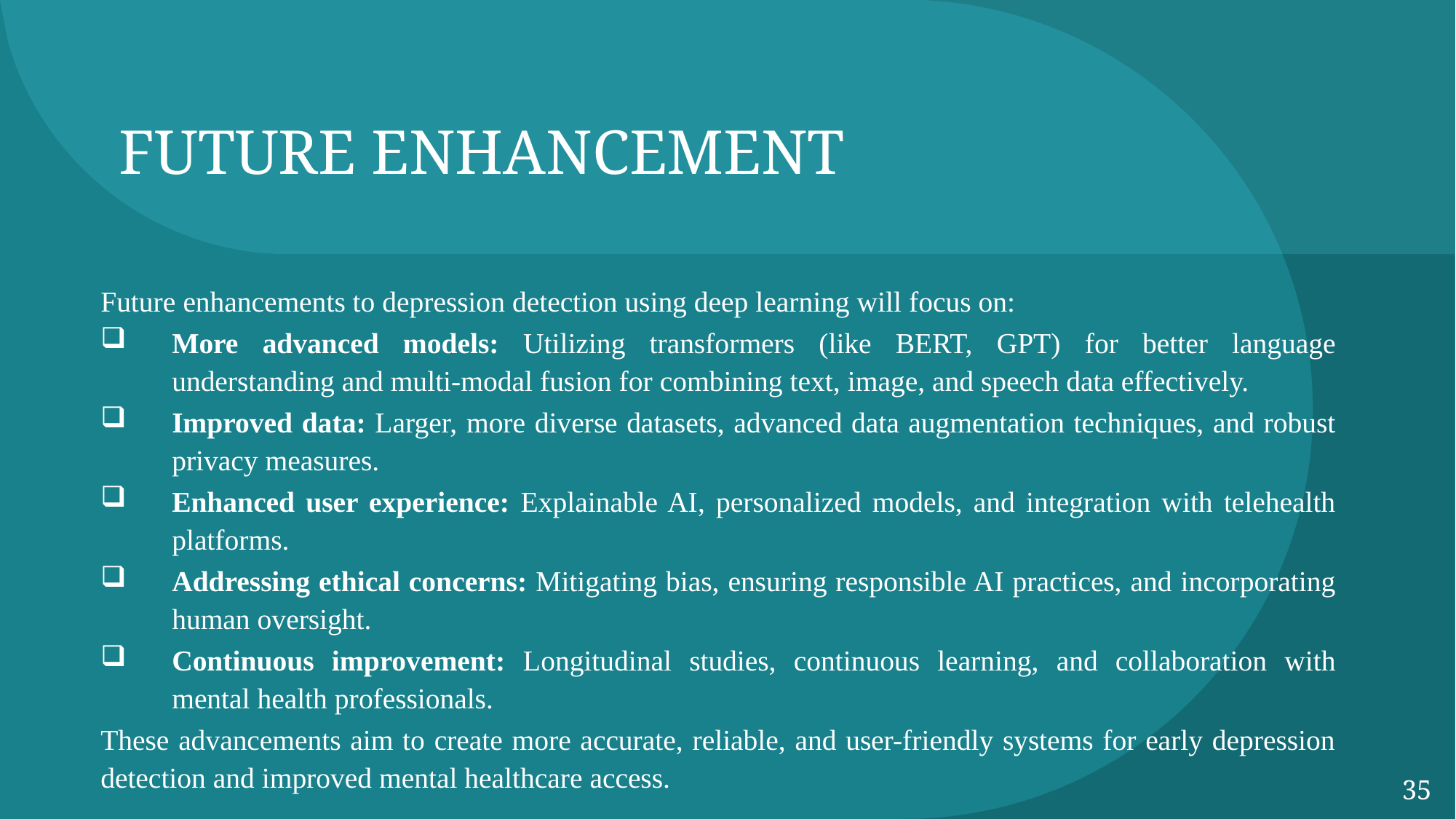

FUTURE ENHANCEMENT
Future enhancements to depression detection using deep learning will focus on:
More advanced models: Utilizing transformers (like BERT, GPT) for better language understanding and multi-modal fusion for combining text, image, and speech data effectively.
Improved data: Larger, more diverse datasets, advanced data augmentation techniques, and robust privacy measures.
Enhanced user experience: Explainable AI, personalized models, and integration with telehealth platforms.
Addressing ethical concerns: Mitigating bias, ensuring responsible AI practices, and incorporating human oversight.
Continuous improvement: Longitudinal studies, continuous learning, and collaboration with mental health professionals.
These advancements aim to create more accurate, reliable, and user-friendly systems for early depression detection and improved mental healthcare access.

35